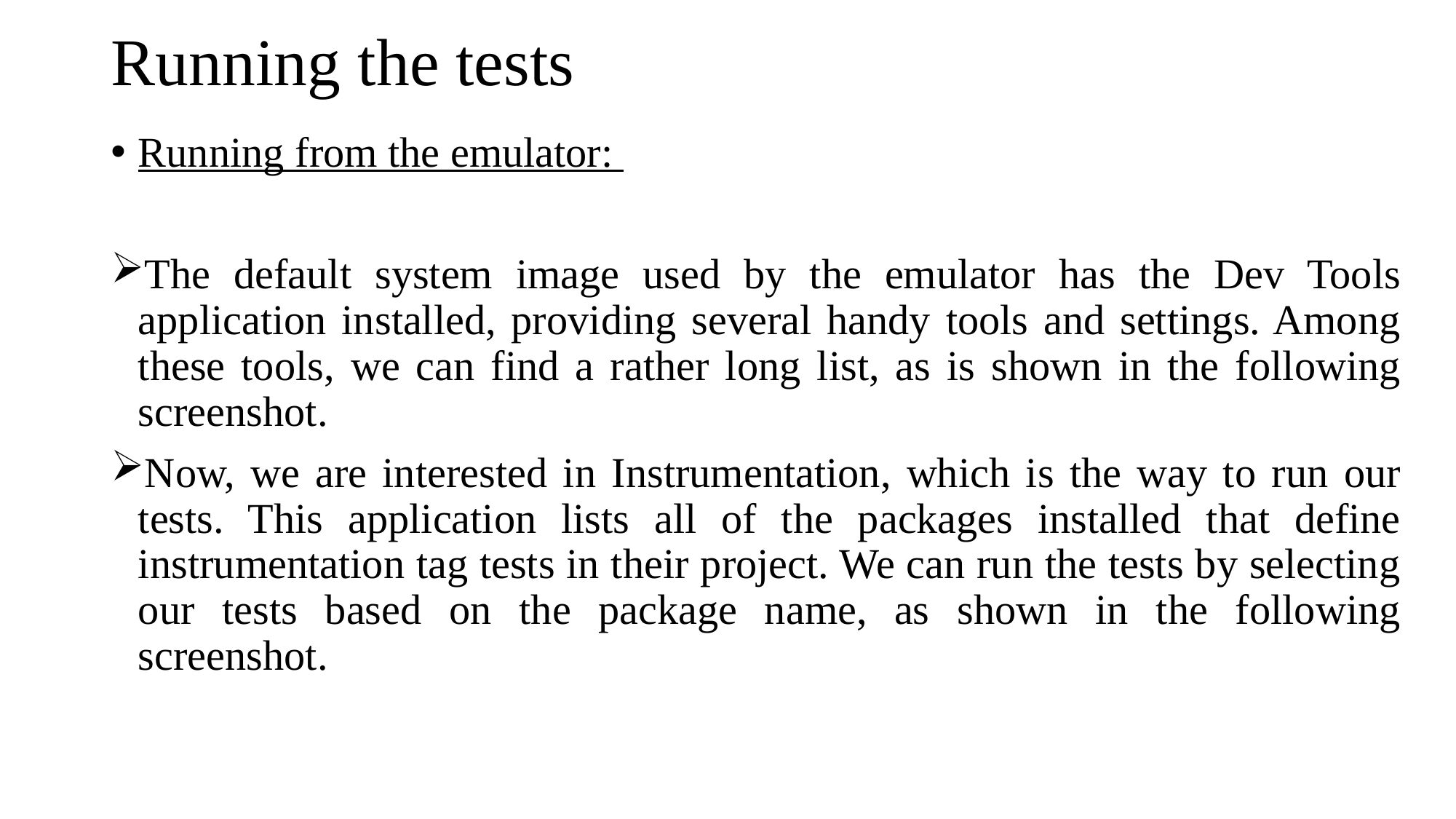

# Running the tests
Running from the emulator:

The default system image used by the emulator has the Dev Tools application installed, providing several handy tools and settings. Among these tools, we can find a rather long list, as is shown in the following screenshot.
Now, we are interested in Instrumentation, which is the way to run our tests. This application lists all of the packages installed that define instrumentation tag tests in their project. We can run the tests by selecting our tests based on the package name, as shown in the following screenshot.